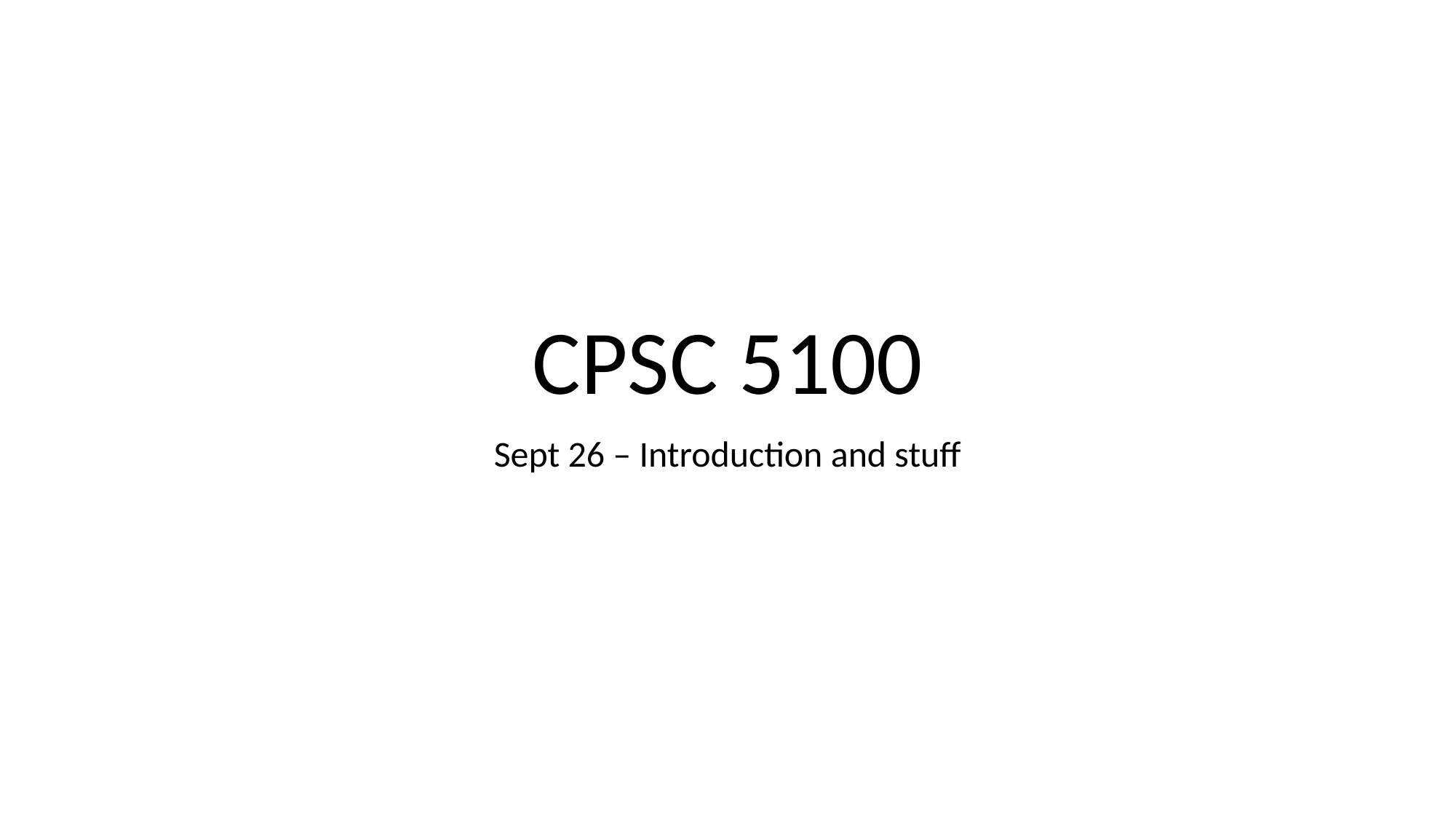

# CPSC 5100
Sept 26 – Introduction and stuff